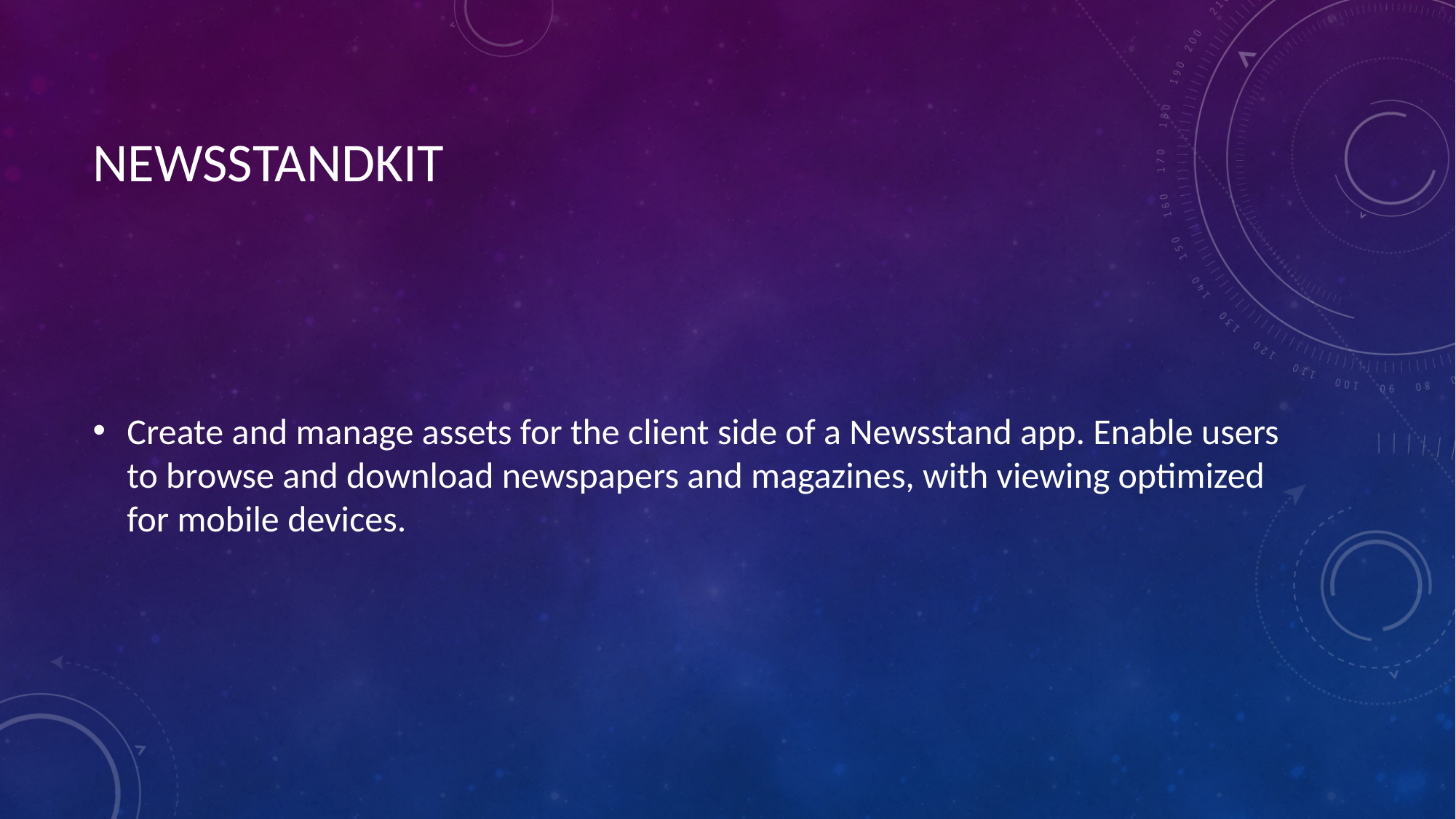

# NewsstandKit
Create and manage assets for the client side of a Newsstand app. Enable users to browse and download newspapers and magazines, with viewing optimized for mobile devices.